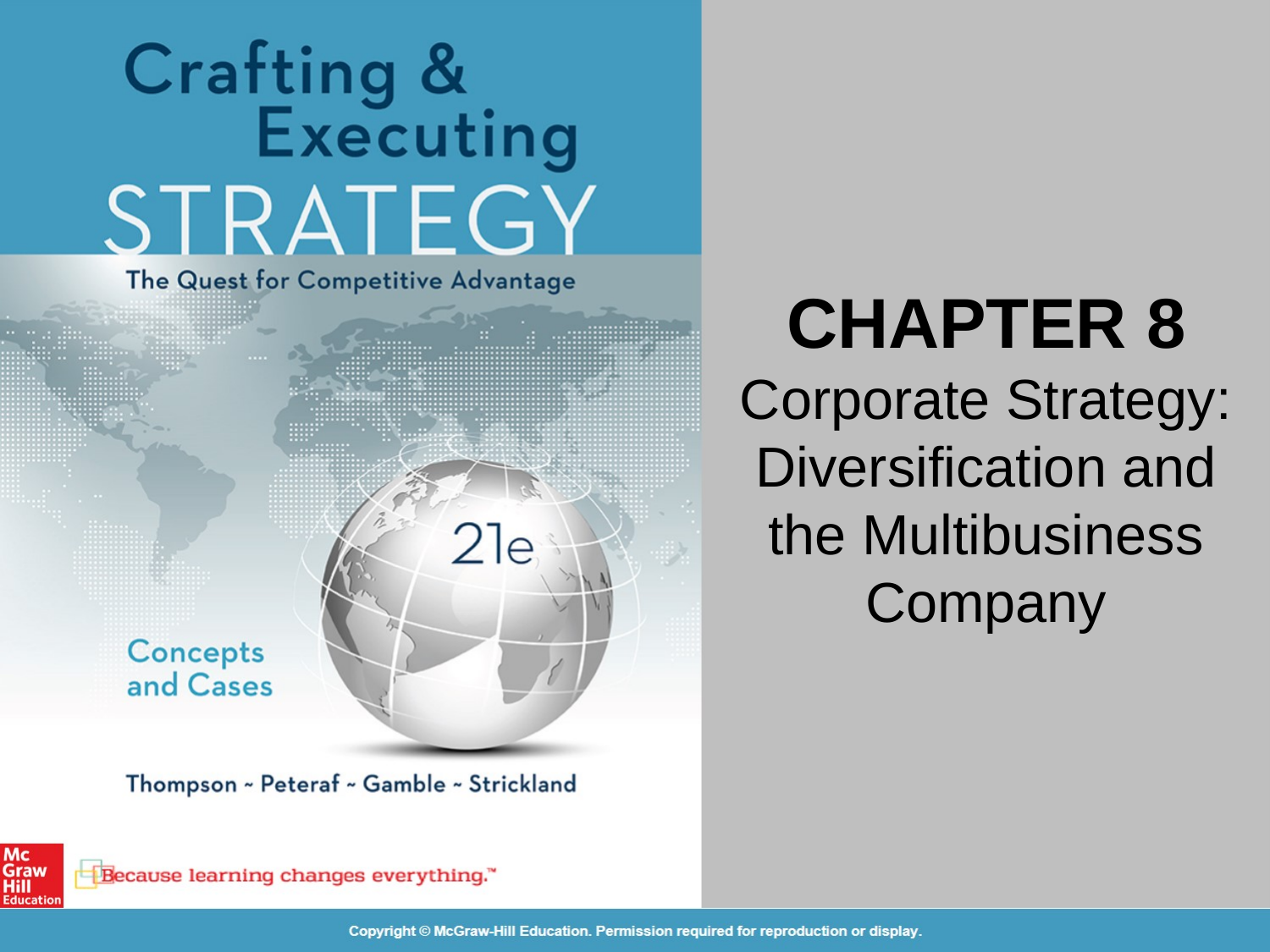

CHAPTER 8 Corporate Strategy: Diversification and the Multibusiness Company